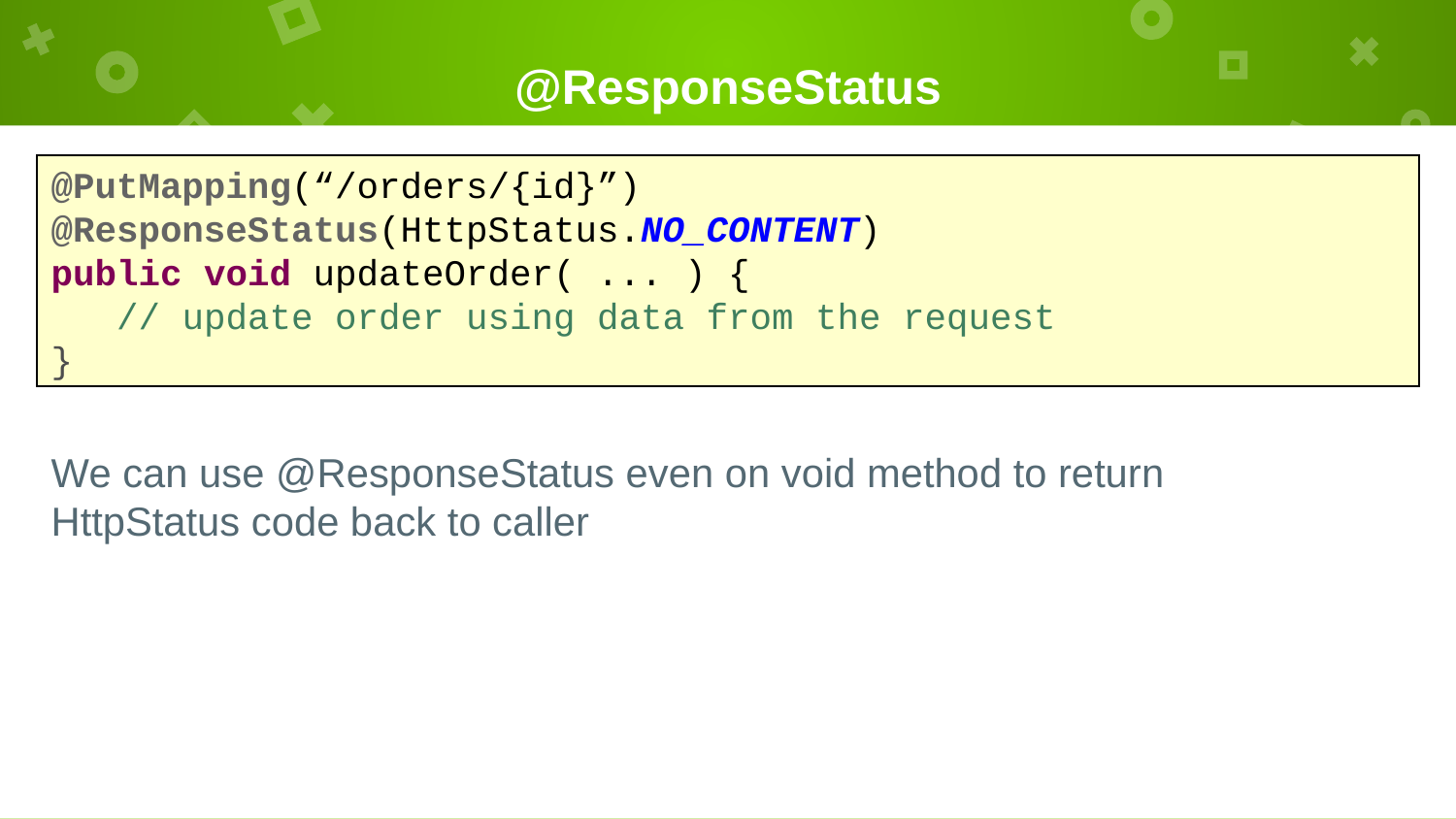

# @ResponseStatus
@PutMapping(“/orders/{id}”)
@ResponseStatus(HttpStatus.NO_CONTENT)
public void updateOrder( ... ) {
   // update order using data from the request
}
We can use @ResponseStatus even on void method to return HttpStatus code back to caller